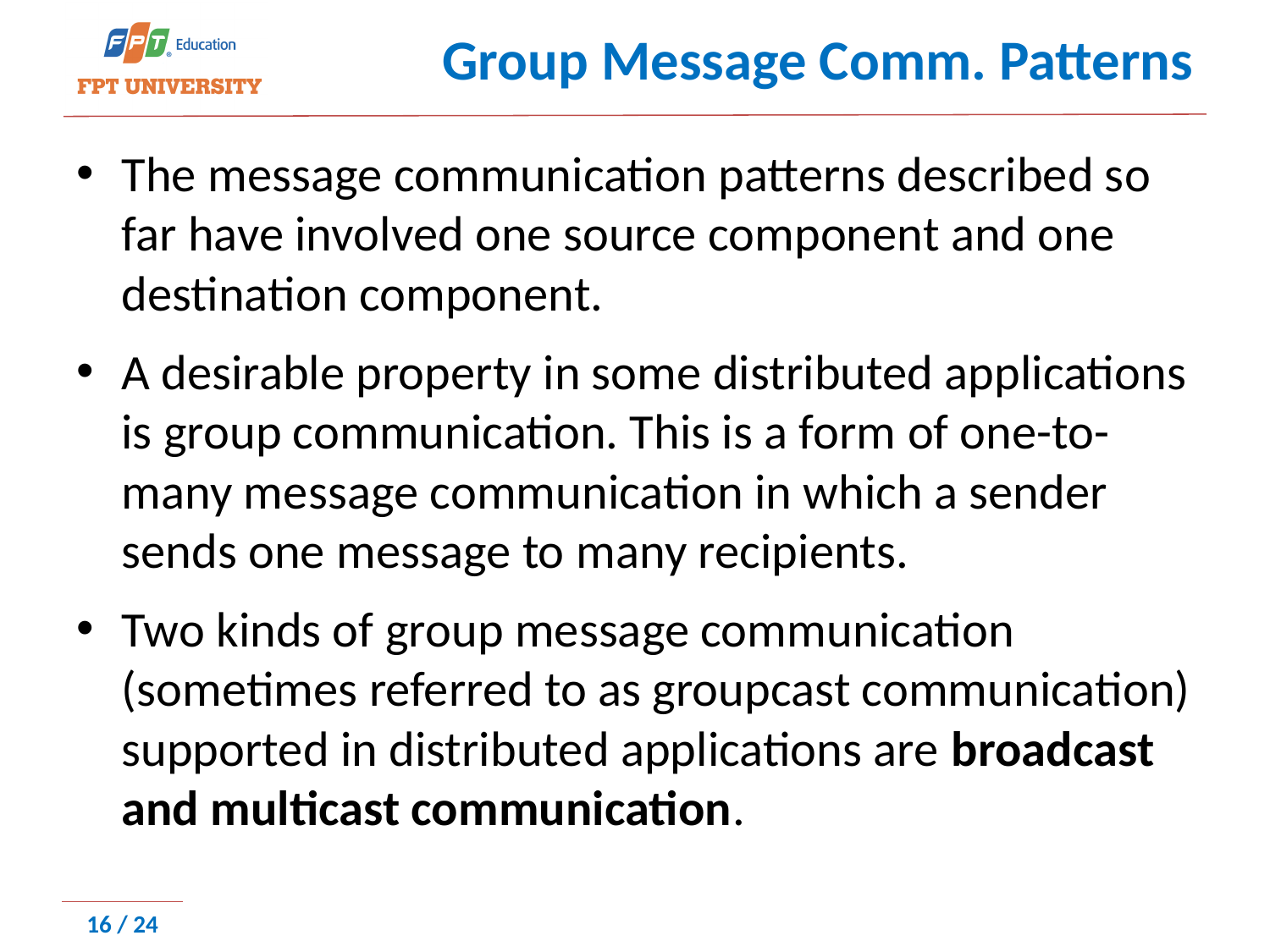

# Group Message Comm. Patterns
The message communication patterns described so far have involved one source component and one destination component.
A desirable property in some distributed applications is group communication. This is a form of one-to-many message communication in which a sender sends one message to many recipients.
Two kinds of group message communication (sometimes referred to as groupcast communication) supported in distributed applications are broadcast and multicast communication.